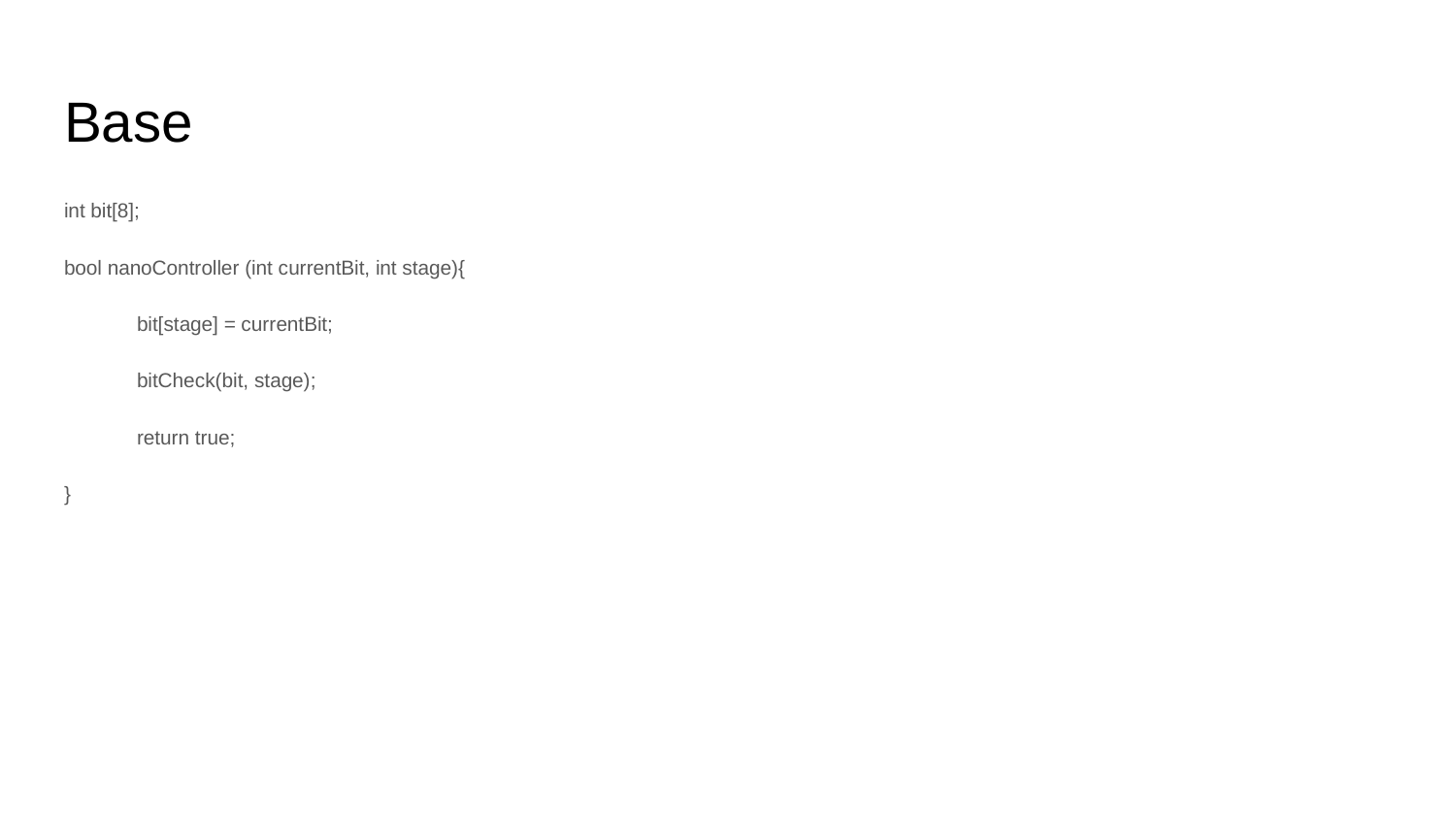

# Base
int bit[8];
bool nanoController (int currentBit, int stage){
bit[stage] = currentBit;
bitCheck(bit, stage);
return true;
}